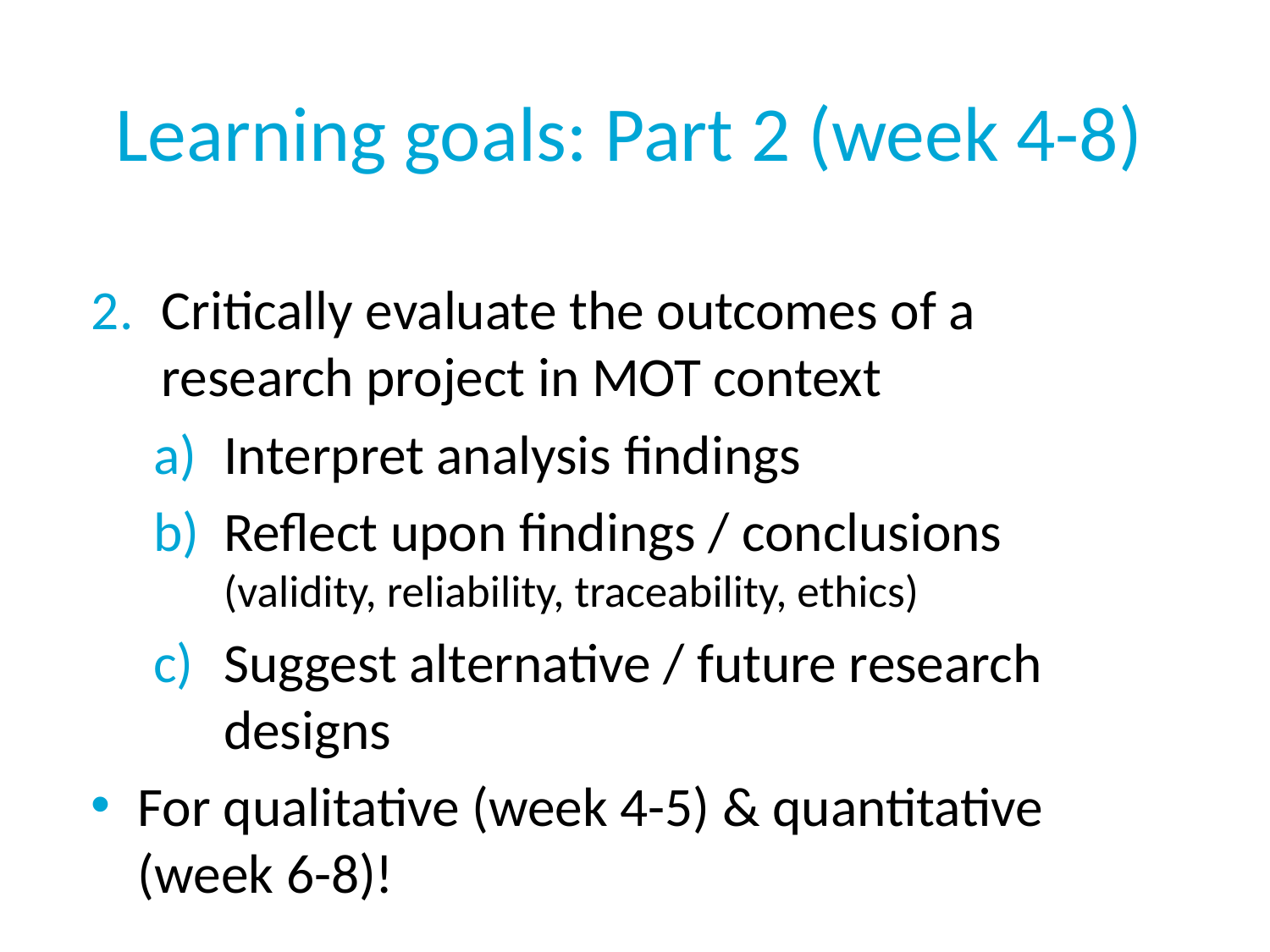

# Learning goals: Part 2 (week 4-8)
Critically evaluate the outcomes of a research project in MOT context
Interpret analysis findings
Reflect upon findings / conclusions
(validity, reliability, traceability, ethics)
Suggest alternative / future research designs
For qualitative (week 4-5) & quantitative (week 6-8)!